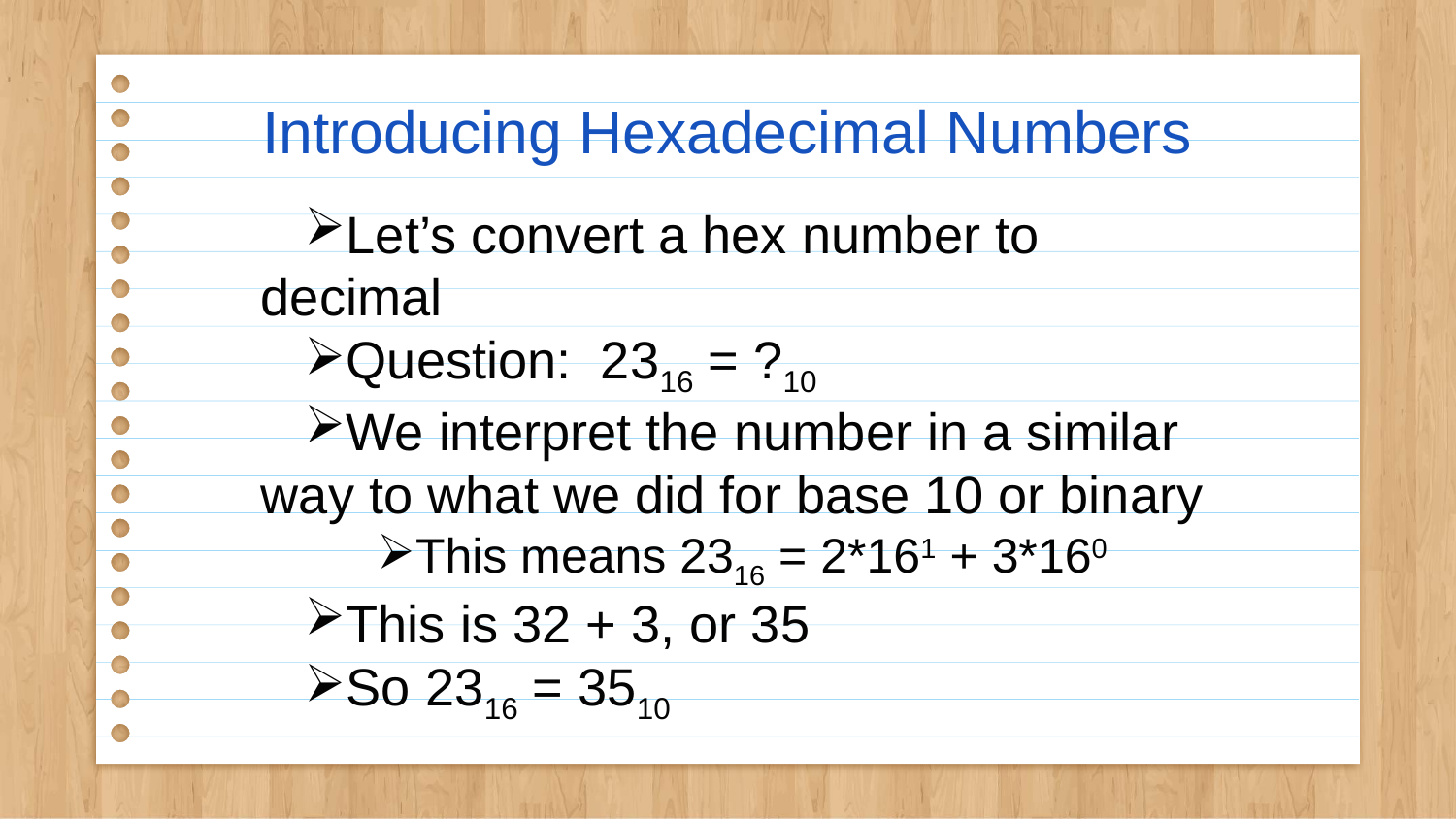

# Introducing Hexadecimal Numbers
Let’s convert a hex number to decimal
Question:  2316 = ?10
We interpret the number in a similar way to what we did for base 10 or binary
This means 2316 = 2*161 + 3*160
This is 32 + 3, or 35
So 2316 = 3510